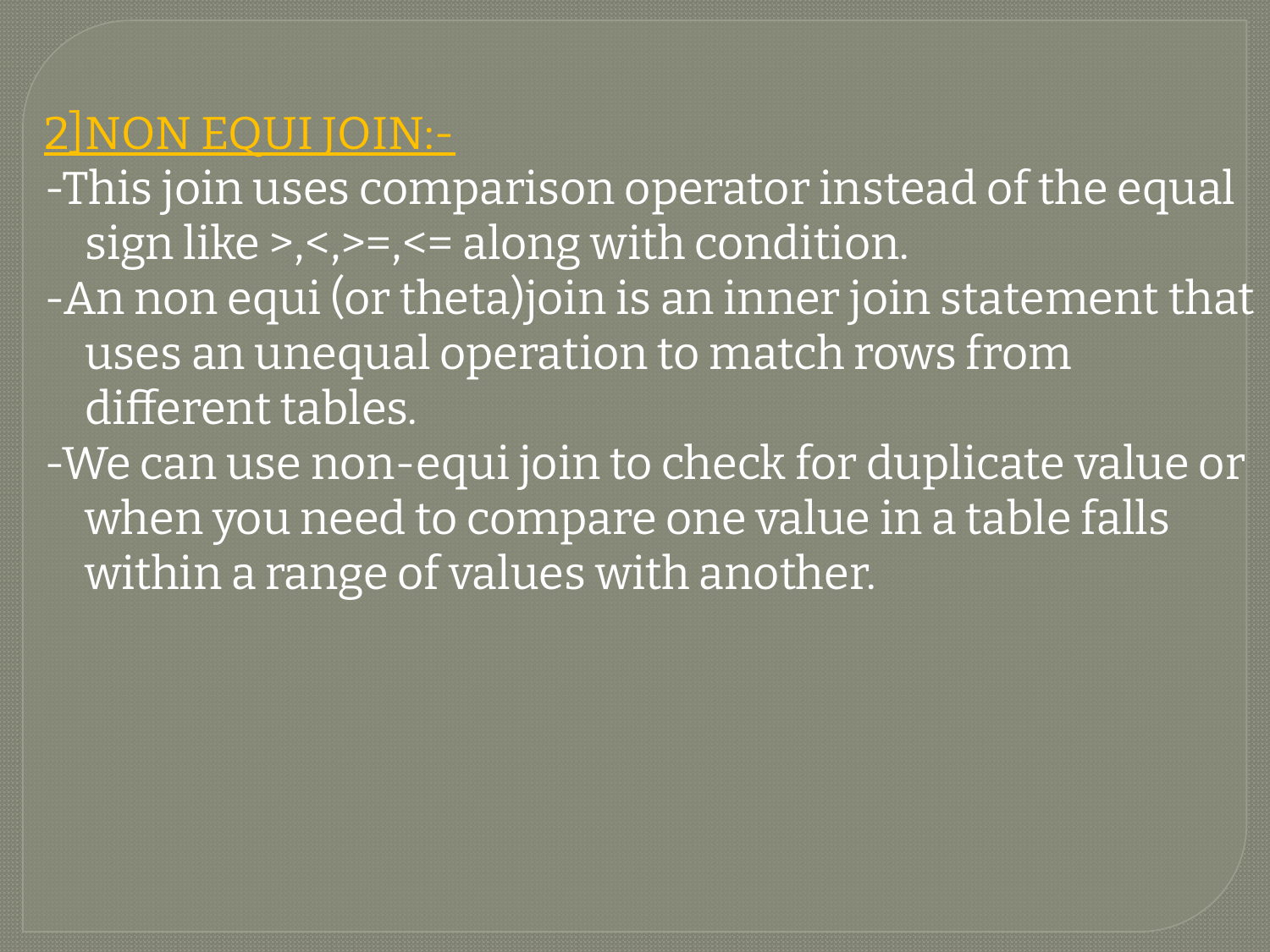

2]NON EQUI JOIN:-
-This join uses comparison operator instead of the equal sign like >,<,>=,<= along with condition.
-An non equi (or theta)join is an inner join statement that uses an unequal operation to match rows from different tables.
-We can use non-equi join to check for duplicate value or when you need to compare one value in a table falls within a range of values with another.